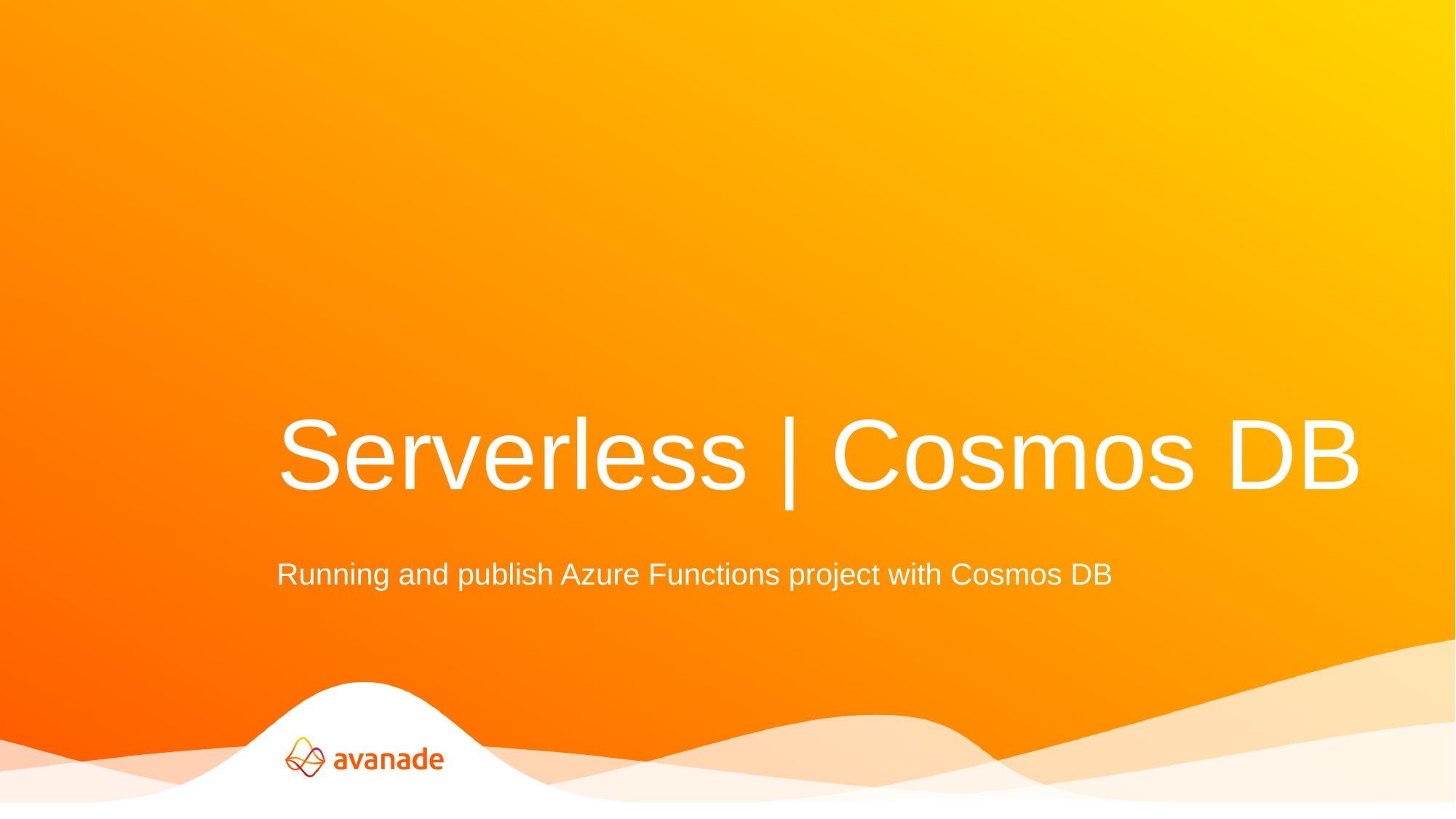

Serverless | Cosmos DB
Running and publish Azure Functions project with Cosmos DB